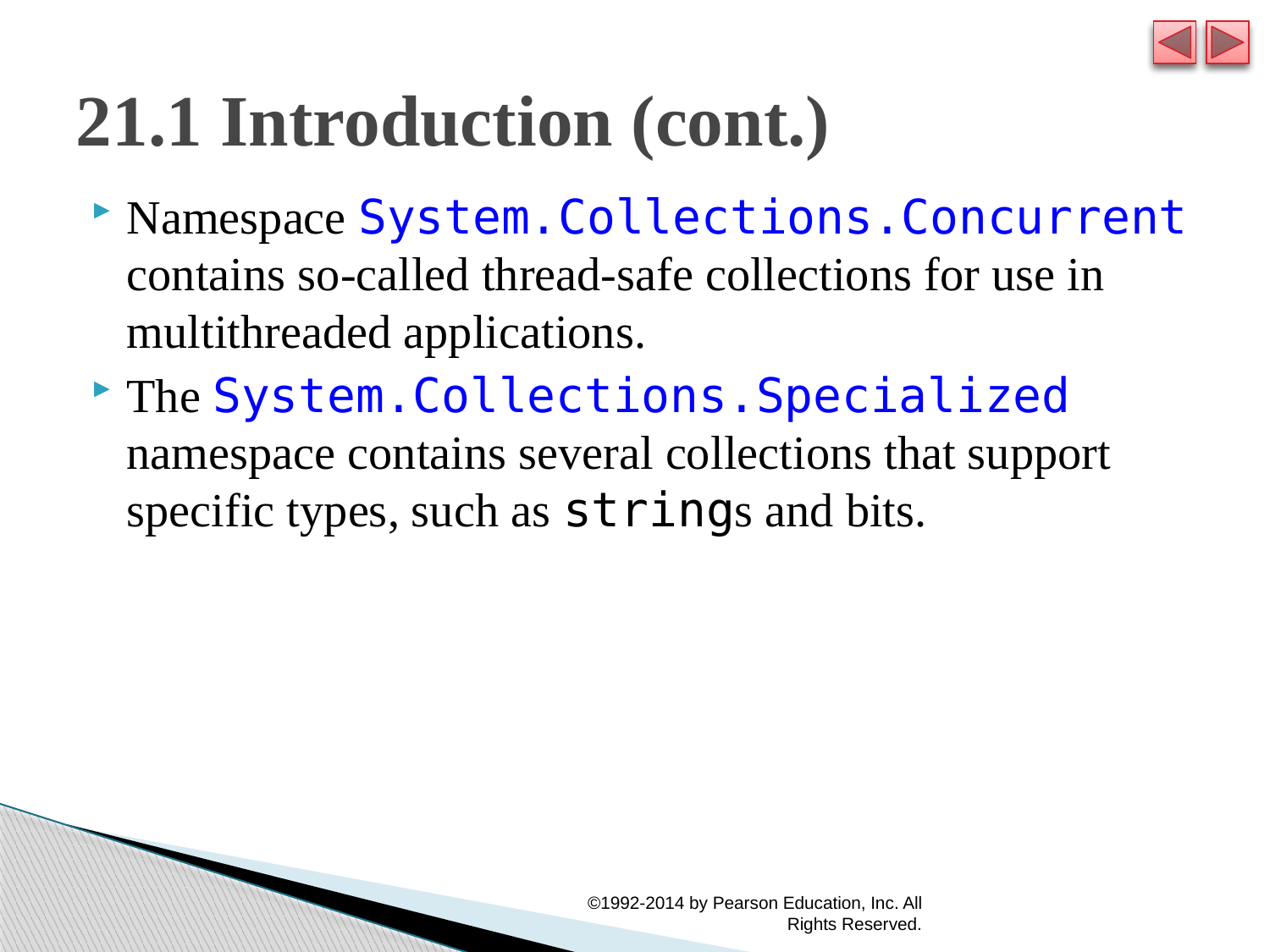

# 21.1 Introduction (cont.)
Namespace System.Collections.Concurrent contains so-called thread-safe collections for use in multithreaded applications.
The System.Collections.Specialized namespace contains several collections that support specific types, such as strings and bits.
©1992-2014 by Pearson Education, Inc. All Rights Reserved.